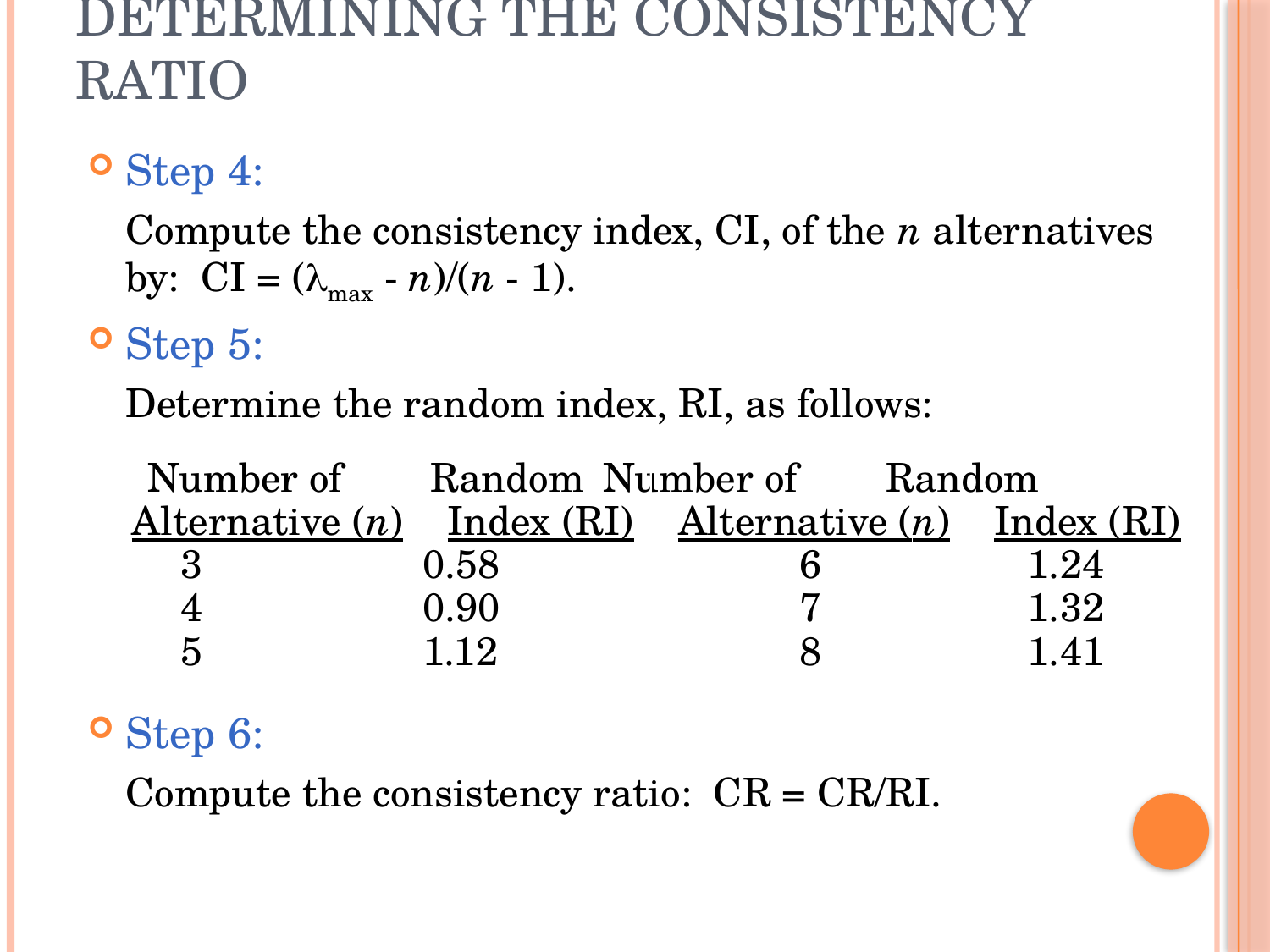

# Determining the Consistency Ratio
Step 4:
		Compute the consistency index, CI, of the n alternatives by:  CI = (λmax - n)/(n - 1).
Step 5:
		Determine the random index, RI, as follows:

	  Number of        Random	Number of        Random
    Alternative (n)    Index (RI)    Alternative (n)    Index (RI)
		     3                    0.58	   	       6      	      1.24
		     4                    0.90	   	       7      	      1.32
		     5                    1.12	   	       8      	      1.41

Step 6:
		Compute the consistency ratio:  CR = CR/RI.